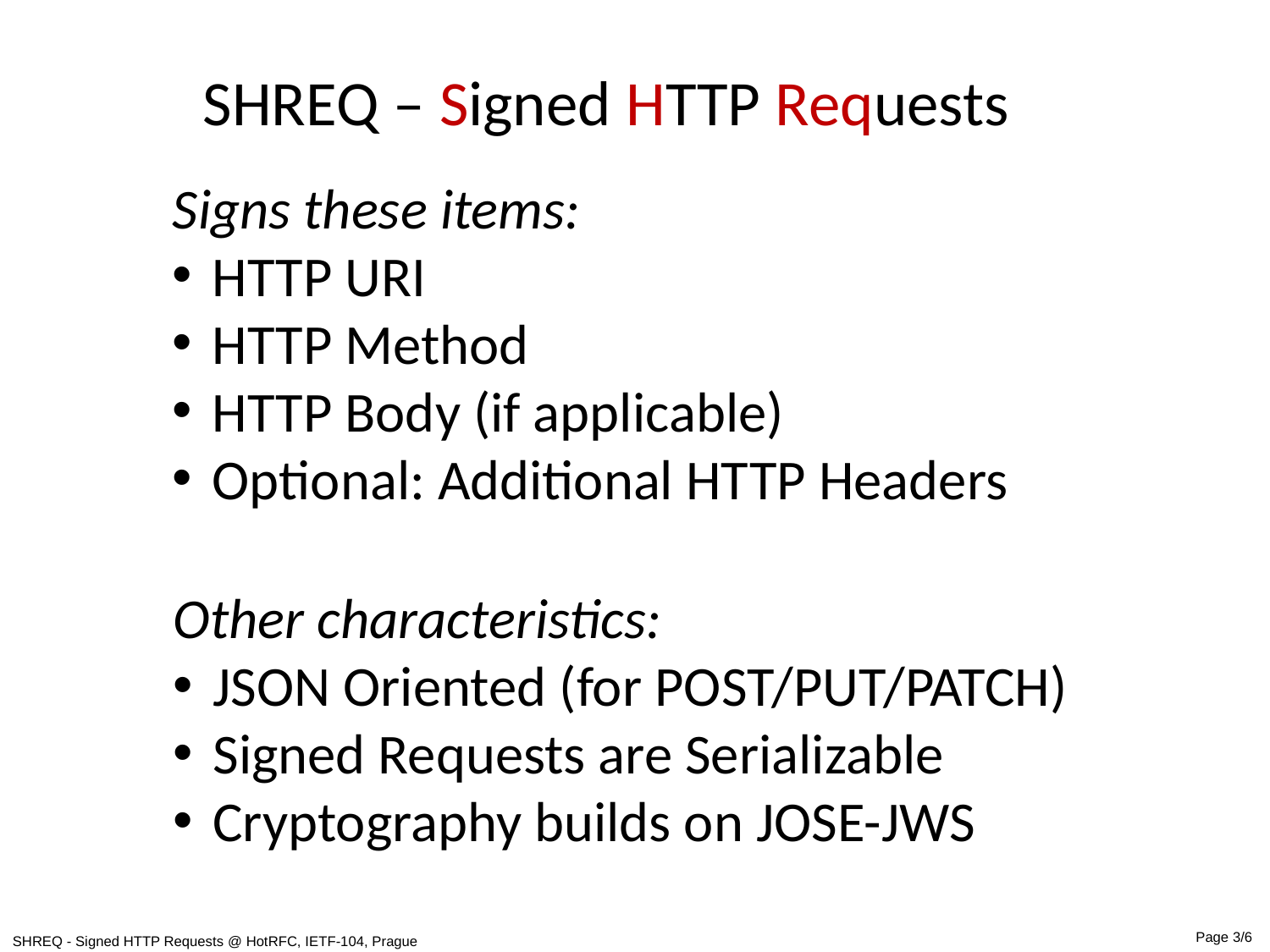

SHREQ – Signed HTTP Requests
Signs these items:
HTTP URI
HTTP Method
HTTP Body (if applicable)
Optional: Additional HTTP Headers
Other characteristics:
JSON Oriented (for POST/PUT/PATCH)
Signed Requests are Serializable
Cryptography builds on JOSE-JWS